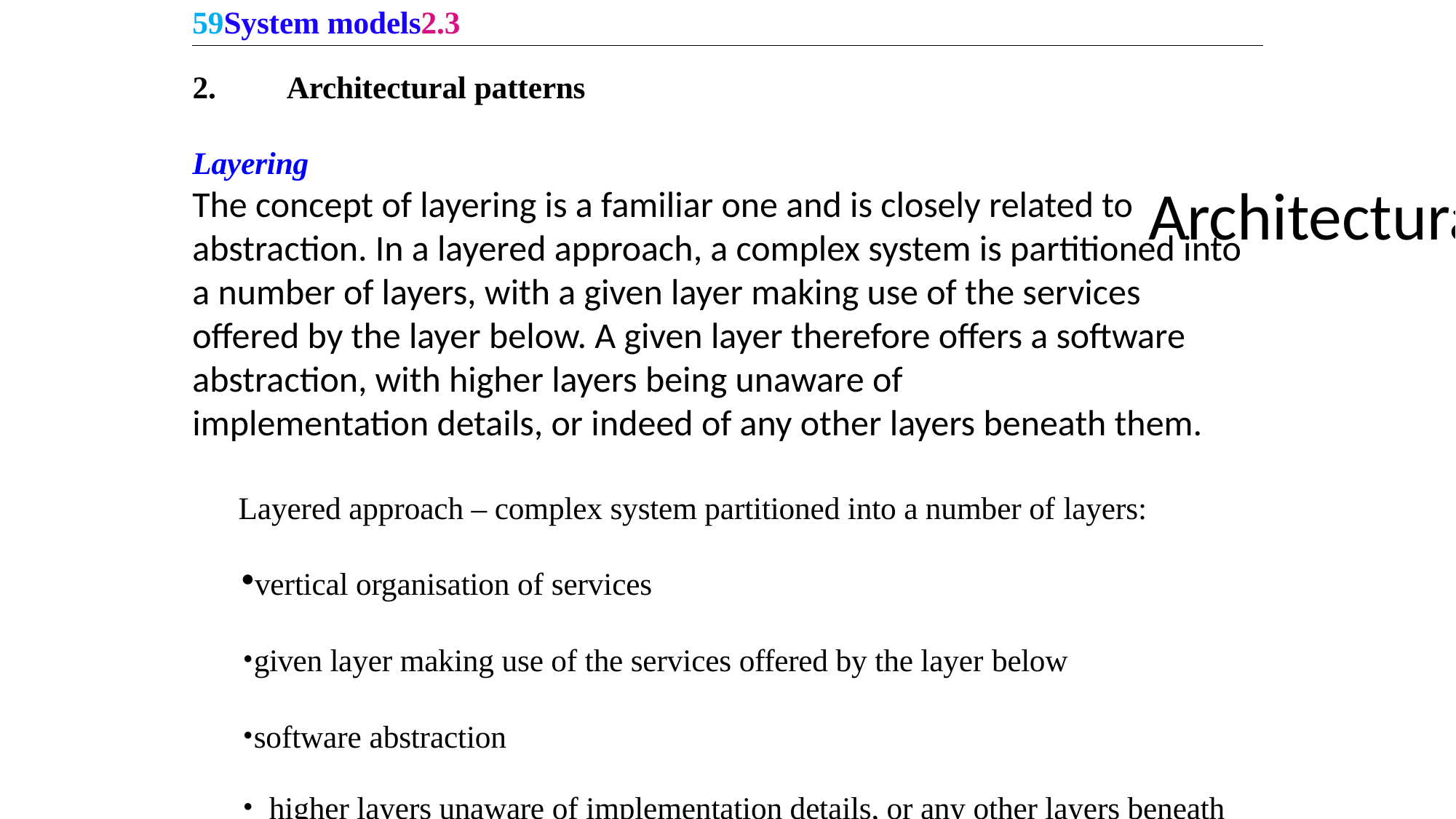

59System models2.3

Architectural patterns

Layering
The concept of layering is a familiar one and is closely related to abstraction. In a layered approach, a complex system is partitioned into a number of layers, with a given layer making use of the services offered by the layer below. A given layer therefore offers a software abstraction, with higher layers being unaware of
implementation details, or indeed of any other layers beneath them.

Layered approach – complex system partitioned into a number of layers:

vertical organisation of services

given layer making use of the services offered by the layer below

software abstraction
higher layers unaware of implementation details, or any other layers beneath  them
Architectural Models